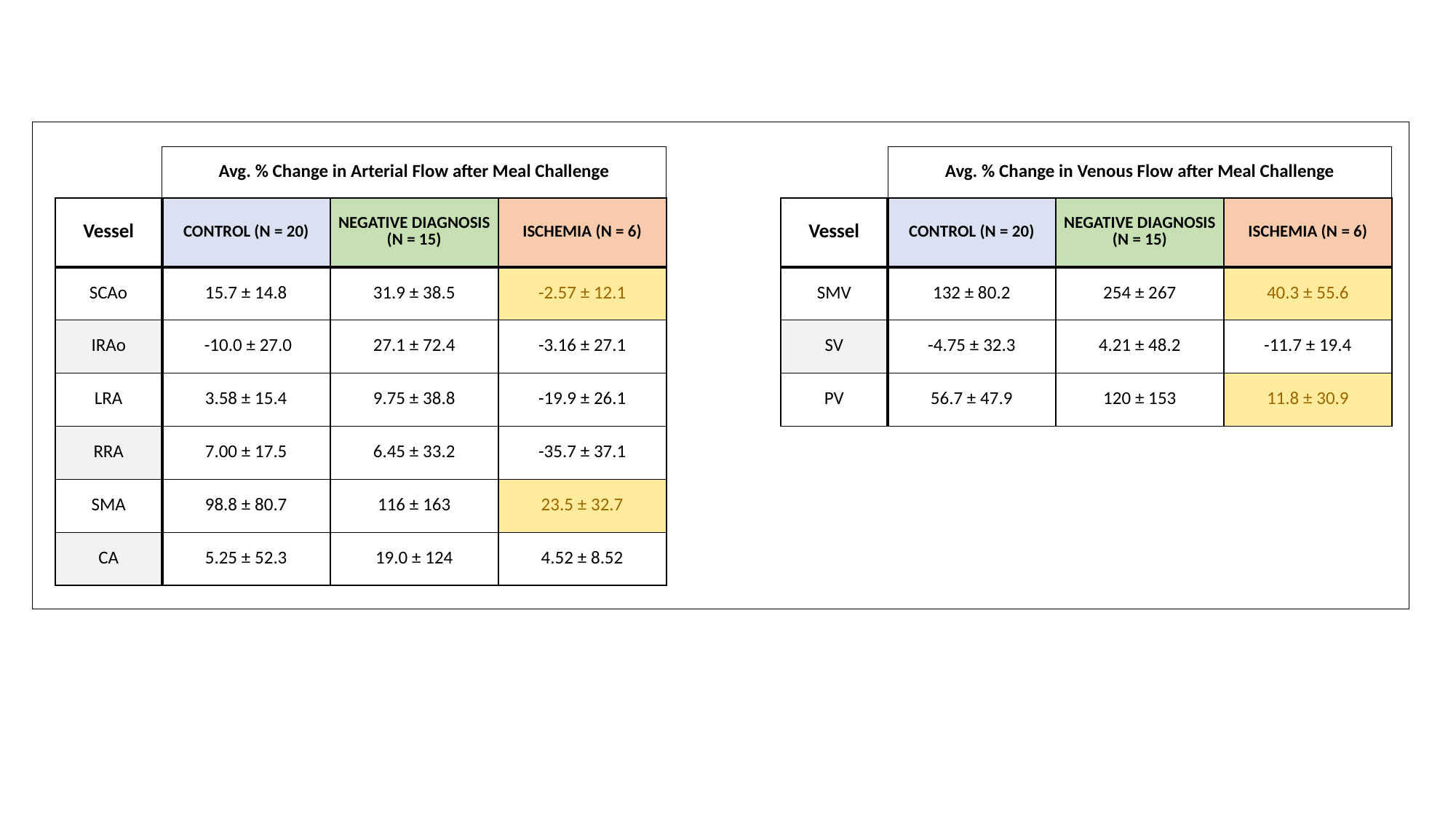

|  |  |  |  |  |  |  |  |  |  |  |
| --- | --- | --- | --- | --- | --- | --- | --- | --- | --- | --- |
|  |  | Avg. % Change in Arterial Flow after Meal Challenge |  |  |  |  | Avg. % Change in Venous Flow after Meal Challenge |  |  |  |
|  | Vessel | CONTROL (N = 20) | NEGATIVE DIAGNOSIS (N = 15) | ISCHEMIA (N = 6) |  | Vessel | CONTROL (N = 20) | NEGATIVE DIAGNOSIS (N = 15) | ISCHEMIA (N = 6) |  |
|  | SCAo | 15.7 ± 14.8 | 31.9 ± 38.5 | -2.57 ± 12.1 |  | SMV | 132 ± 80.2 | 254 ± 267 | 40.3 ± 55.6 |  |
|  | IRAo | -10.0 ± 27.0 | 27.1 ± 72.4 | -3.16 ± 27.1 |  | SV | -4.75 ± 32.3 | 4.21 ± 48.2 | -11.7 ± 19.4 |  |
|  | LRA | 3.58 ± 15.4 | 9.75 ± 38.8 | -19.9 ± 26.1 |  | PV | 56.7 ± 47.9 | 120 ± 153 | 11.8 ± 30.9 |  |
|  | RRA | 7.00 ± 17.5 | 6.45 ± 33.2 | -35.7 ± 37.1 |  |  |  |  |  |  |
|  | SMA | 98.8 ± 80.7 | 116 ± 163 | 23.5 ± 32.7 |  |  |  |  |  |  |
|  | CA | 5.25 ± 52.3 | 19.0 ± 124 | 4.52 ± 8.52 |  |  |  |  |  |  |
|  |  |  |  |  |  |  |  |  |  |  |